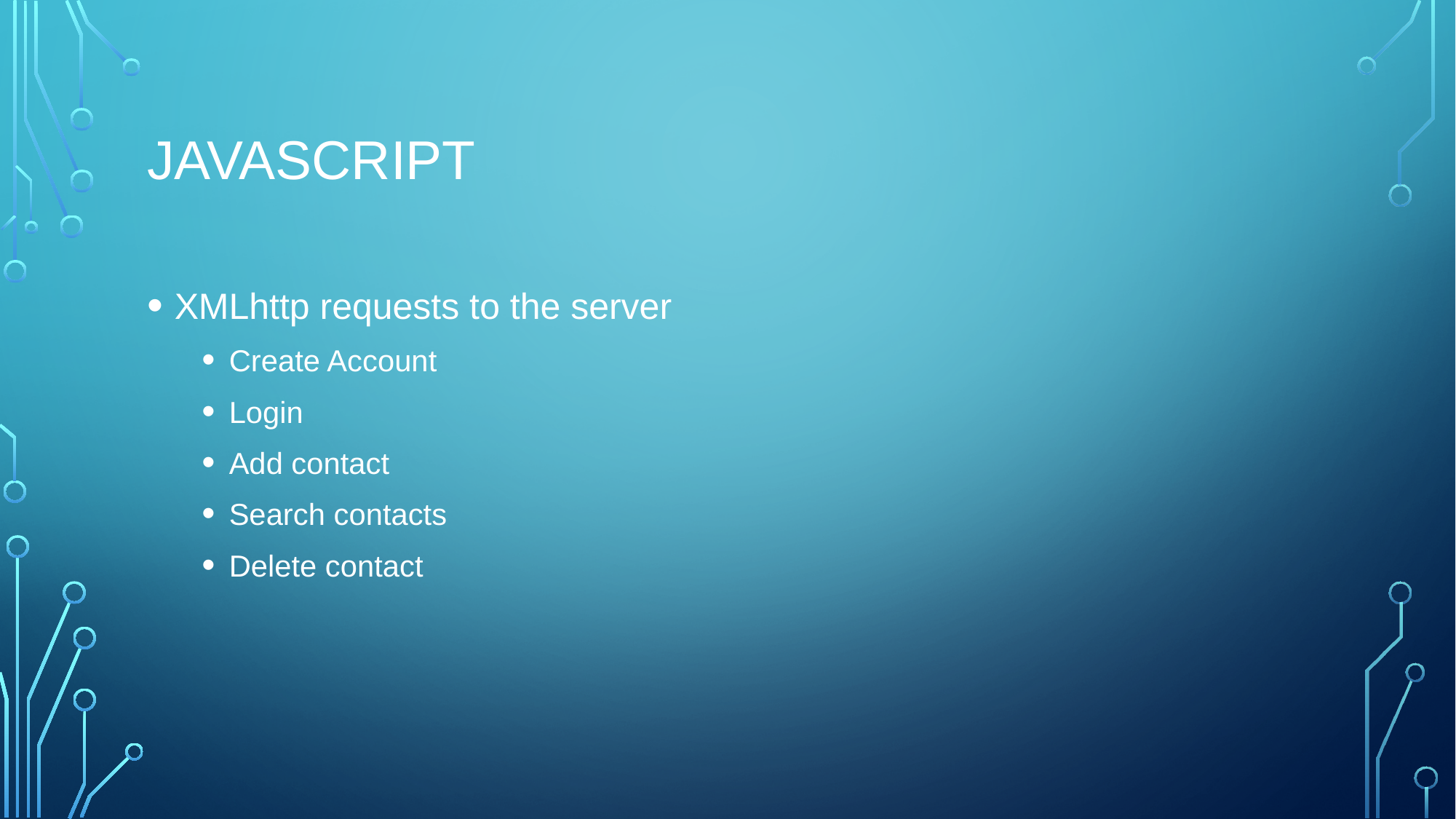

# Javascript
XMLhttp requests to the server
Create Account
Login
Add contact
Search contacts
Delete contact